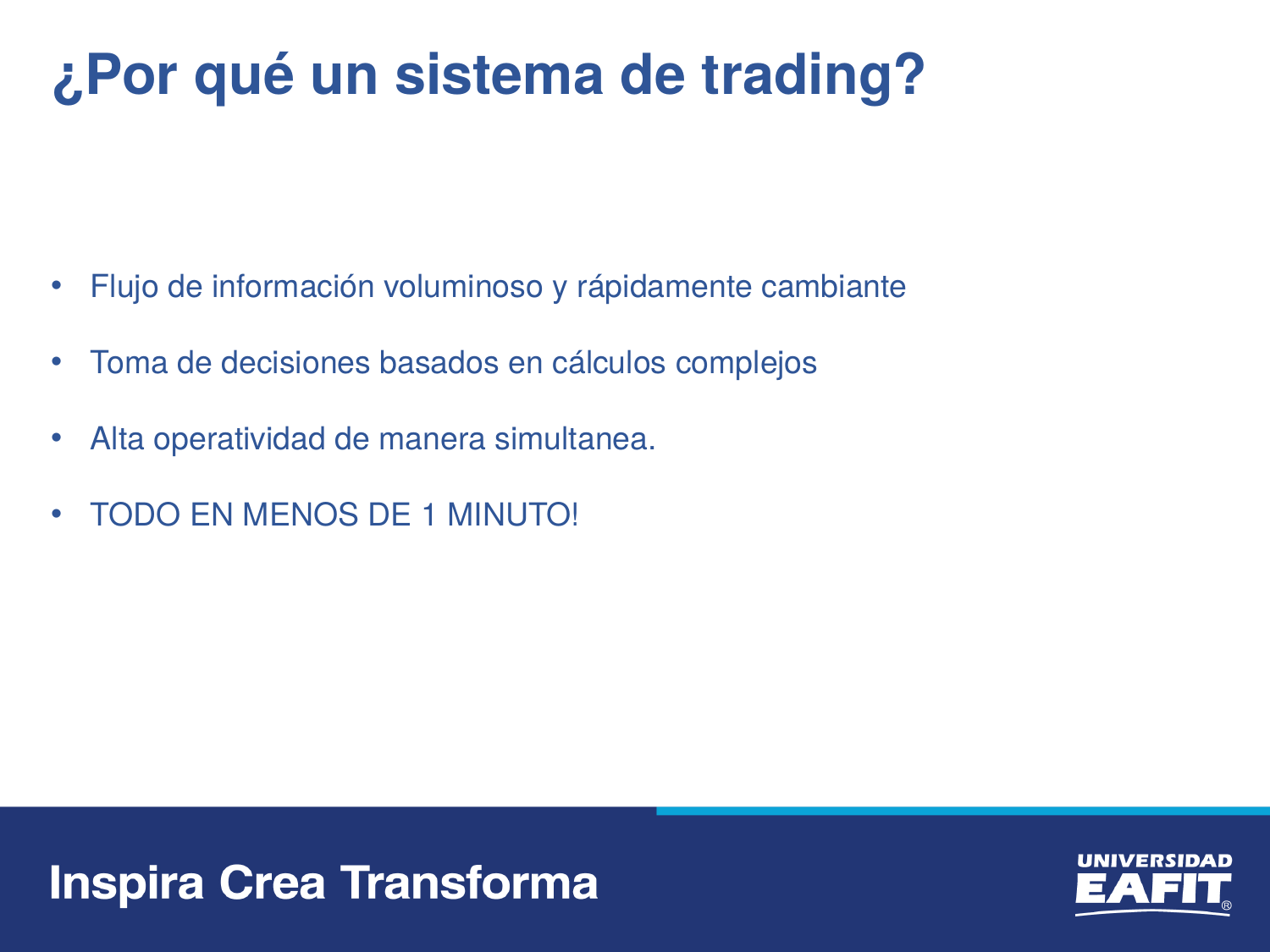

¿Por qué un sistema de trading?
Flujo de información voluminoso y rápidamente cambiante

Toma de decisiones basados en cálculos complejos

Alta operatividad de manera simultanea.

TODO EN MENOS DE 1 MINUTO!